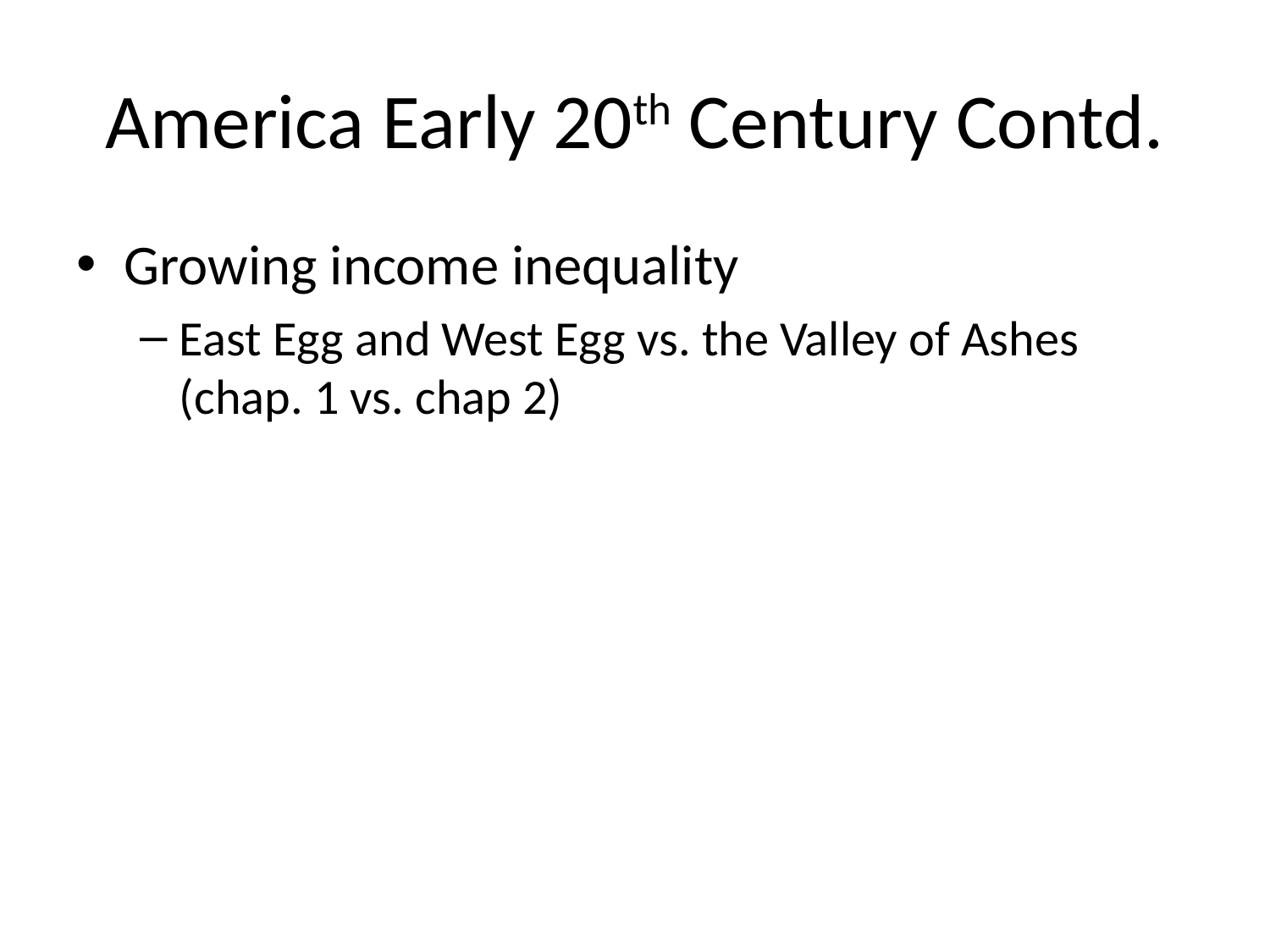

# America Early 20th Century Contd.
Growing income inequality
East Egg and West Egg vs. the Valley of Ashes (chap. 1 vs. chap 2)